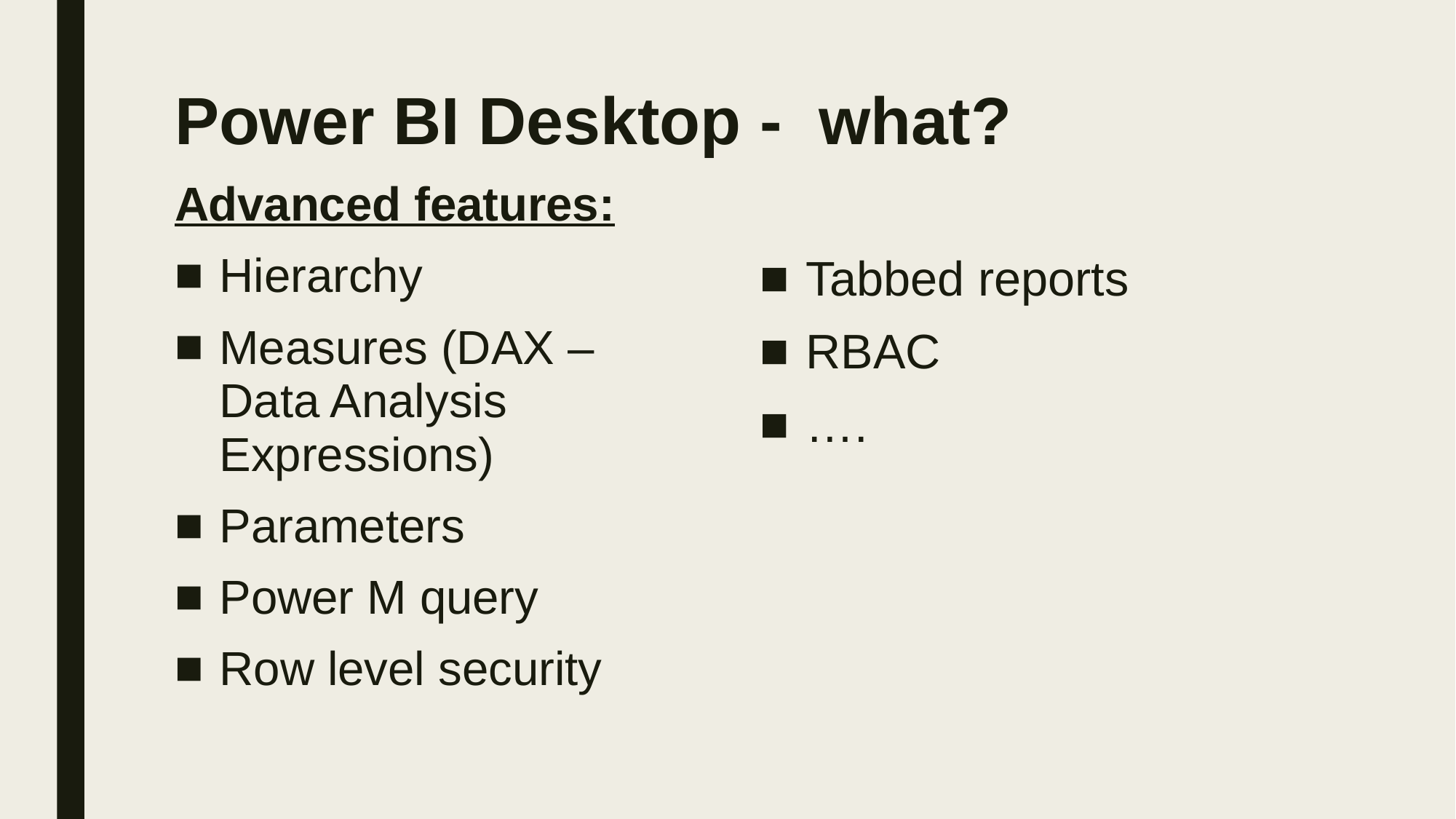

# Power BI Desktop -  what?

Tabbed reports
RBAC
….

Advanced features:
Hierarchy
Measures (DAX – Data Analysis Expressions)
Parameters
Power M query
Row level security